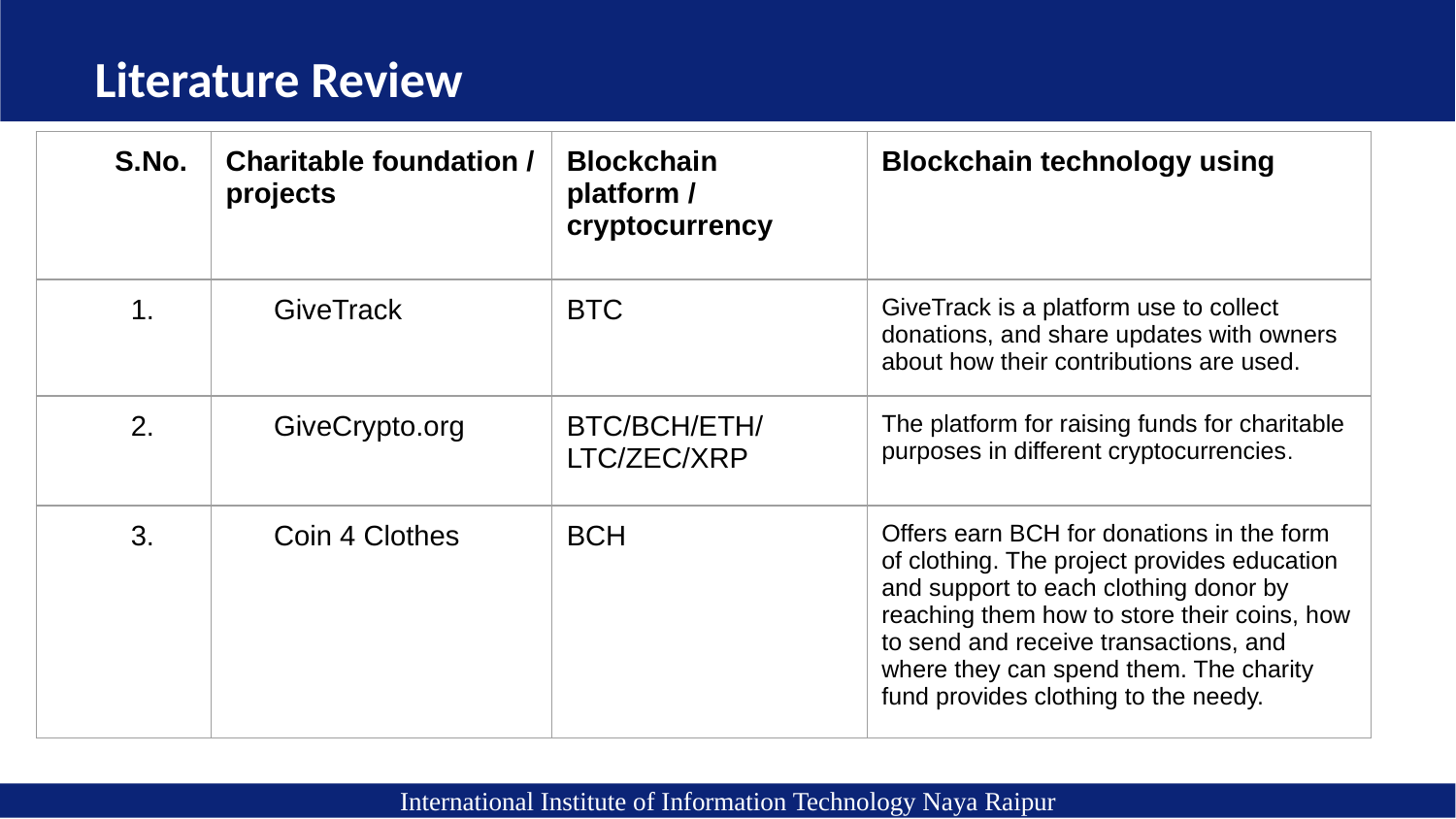

Literature Review
| S.No. | Charitable foundation / projects | Blockchain platform / cryptocurrency | Blockchain technology using |
| --- | --- | --- | --- |
| 1. | GiveTrack | BTC | GiveTrack is a platform use to collect donations, and share updates with owners about how their contributions are used. |
| 2. | GiveCrypto.org | BTC/BCH/ETH/ LTC/ZEC/XRP | The platform for raising funds for charitable purposes in different cryptocurrencies. |
| 3. | Coin 4 Clothes | BCH | Offers earn BCH for donations in the form of clothing. The project provides education and support to each clothing donor by reaching them how to store their coins, how to send and receive transactions, and where they can spend them. The charity fund provides clothing to the needy. |

International Institute of Information Technology Naya Raipur